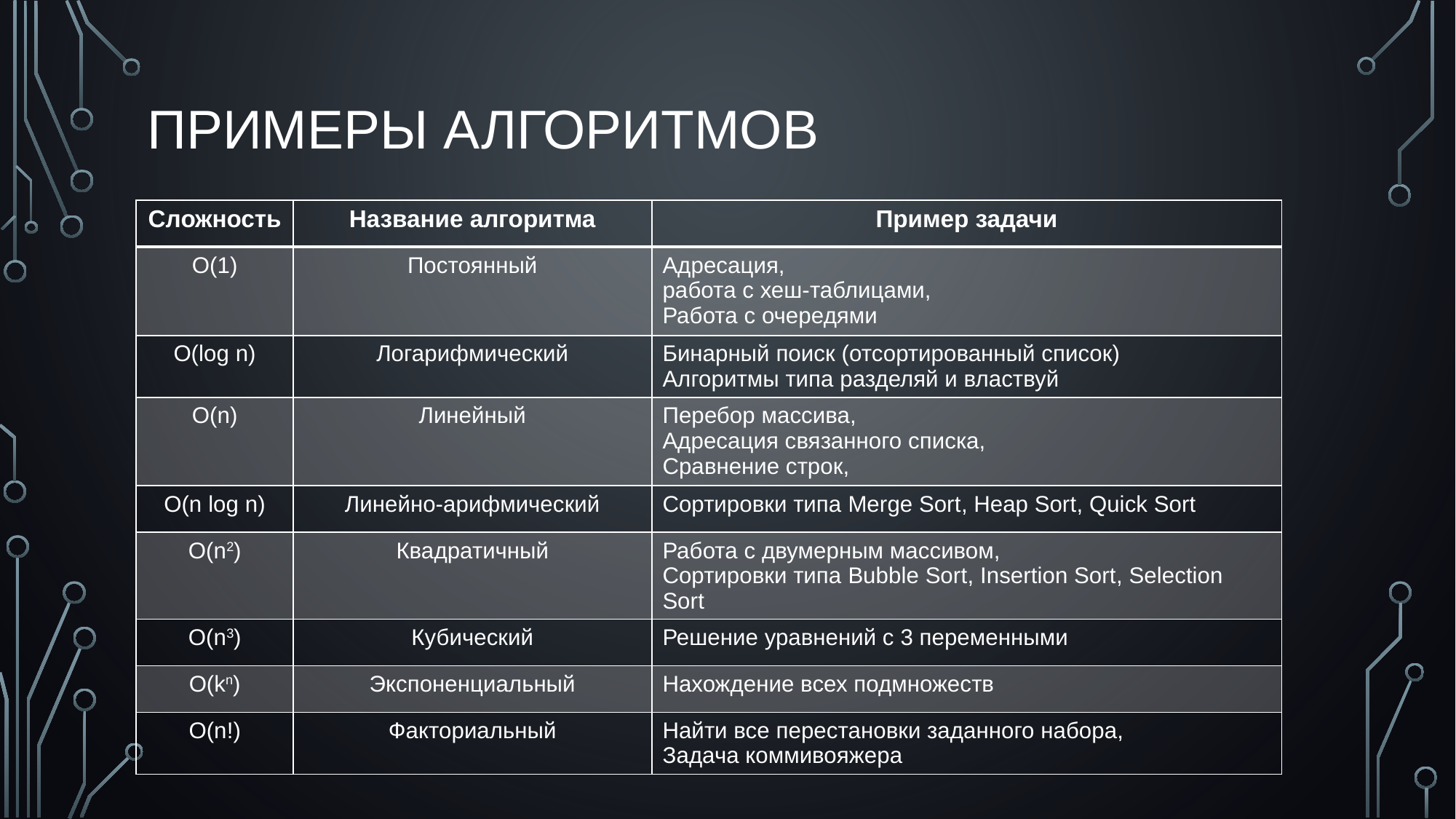

# Примеры алгоритмов
| Сложность | Название алгоритма | Пример задачи |
| --- | --- | --- |
| O(1) | Постоянный | Адресация, работа с хеш-таблицами, Работа с очередями |
| O(log n) | Логарифмический | Бинарный поиск (отсортированный список) Алгоритмы типа разделяй и властвуй |
| O(n) | Линейный | Перебор массива, Адресация связанного списка, Сравнение строк, |
| O(n log n) | Линейно-арифмический | Сортировки типа Merge Sort, Heap Sort, Quick Sort |
| O(n2) | Квадратичный | Работа с двумерным массивом, Сортировки типа Bubble Sort, Insertion Sort, Selection Sort |
| O(n3) | Кубический | Решение уравнений с 3 переменными |
| O(kn) | Экспоненциальный | Нахождение всех подмножеств |
| O(n!) | Факториальный | Найти все перестановки заданного набора, Задача коммивояжера |